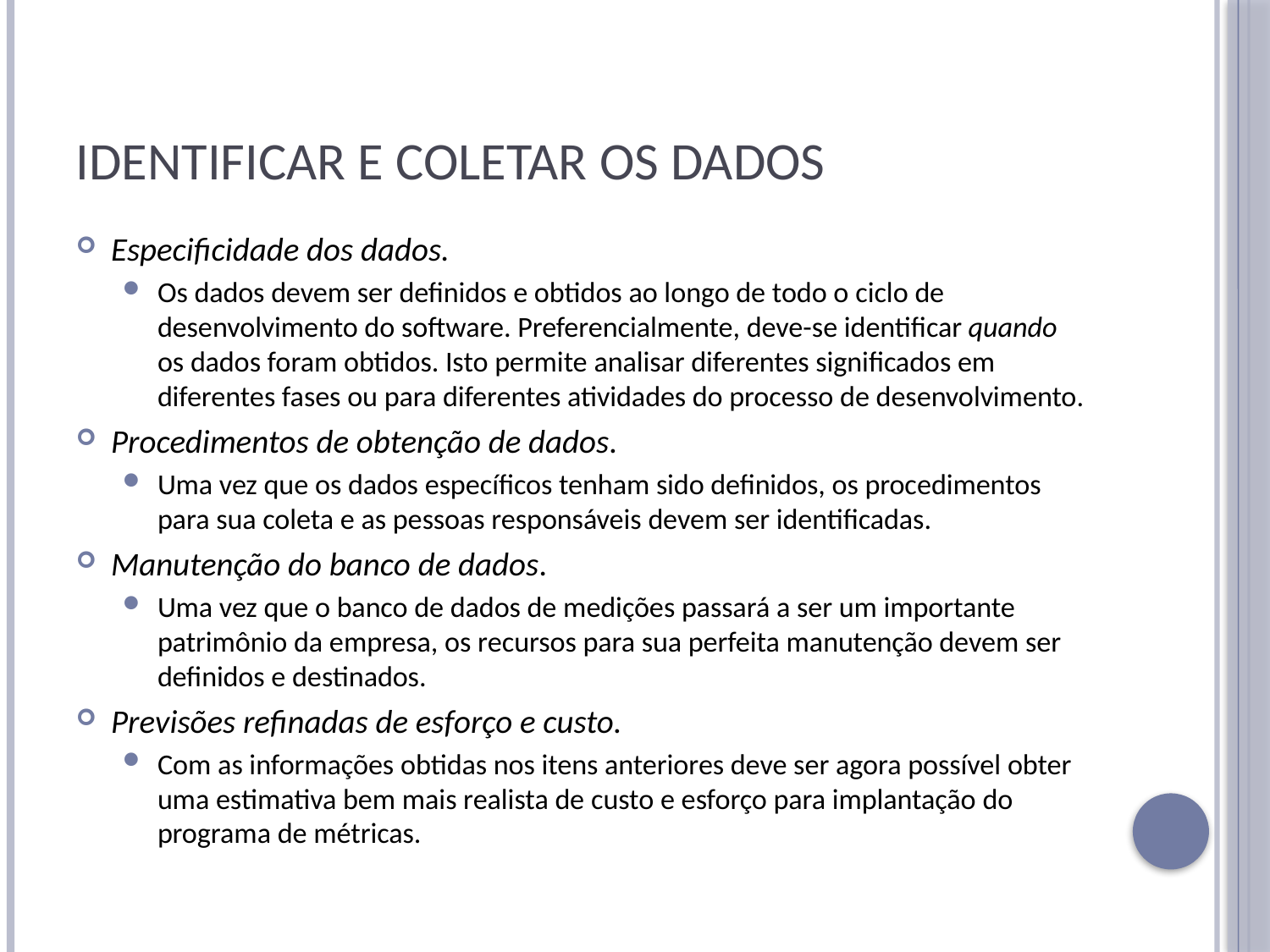

# Identificar e coletar os dados
Especificidade dos dados.
Os dados devem ser definidos e obtidos ao longo de todo o ciclo de desenvolvimento do software. Preferencialmente, deve-se identificar quando os dados foram obtidos. Isto permite analisar diferentes significados em diferentes fases ou para diferentes atividades do processo de desenvolvimento.
Procedimentos de obtenção de dados.
Uma vez que os dados específicos tenham sido definidos, os procedimentos para sua coleta e as pessoas responsáveis devem ser identificadas.
Manutenção do banco de dados.
Uma vez que o banco de dados de medições passará a ser um importante patrimônio da empresa, os recursos para sua perfeita manutenção devem ser definidos e destinados.
Previsões refinadas de esforço e custo.
Com as informações obtidas nos itens anteriores deve ser agora possível obter uma estimativa bem mais realista de custo e esforço para implantação do programa de métricas.